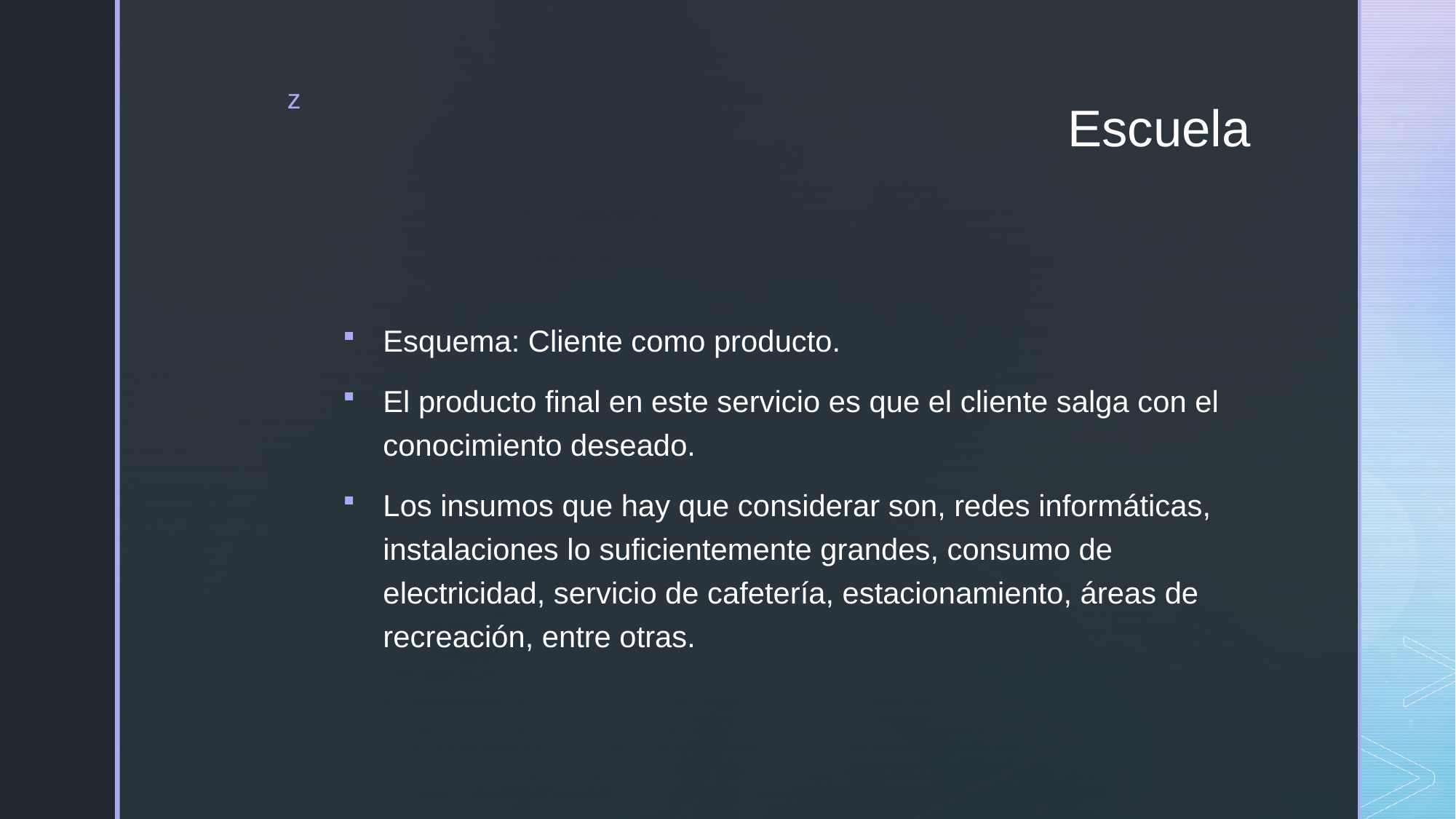

# Escuela
Esquema: Cliente como producto.
El producto final en este servicio es que el cliente salga con el conocimiento deseado.
Los insumos que hay que considerar son, redes informáticas, instalaciones lo suficientemente grandes, consumo de electricidad, servicio de cafetería, estacionamiento, áreas de recreación, entre otras.